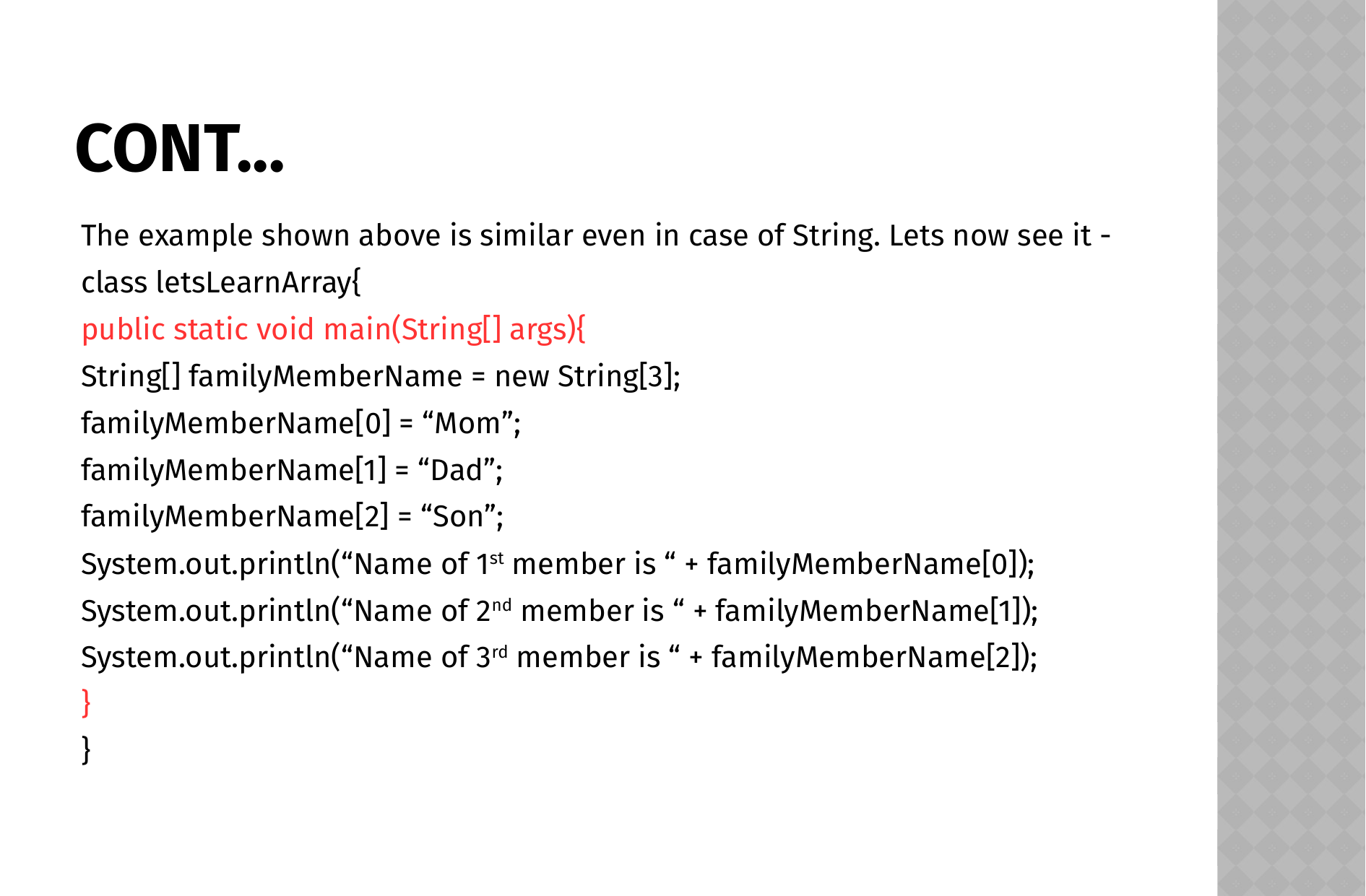

# Cont...
The example shown above is similar even in case of String. Lets now see it -
class letsLearnArray{
public static void main(String[] args){
String[] familyMemberName = new String[3];
familyMemberName[0] = “Mom”;
familyMemberName[1] = “Dad”;
familyMemberName[2] = “Son”;
System.out.println(“Name of 1st member is “ + familyMemberName[0]);
System.out.println(“Name of 2nd member is “ + familyMemberName[1]);
System.out.println(“Name of 3rd member is “ + familyMemberName[2]);
}
}